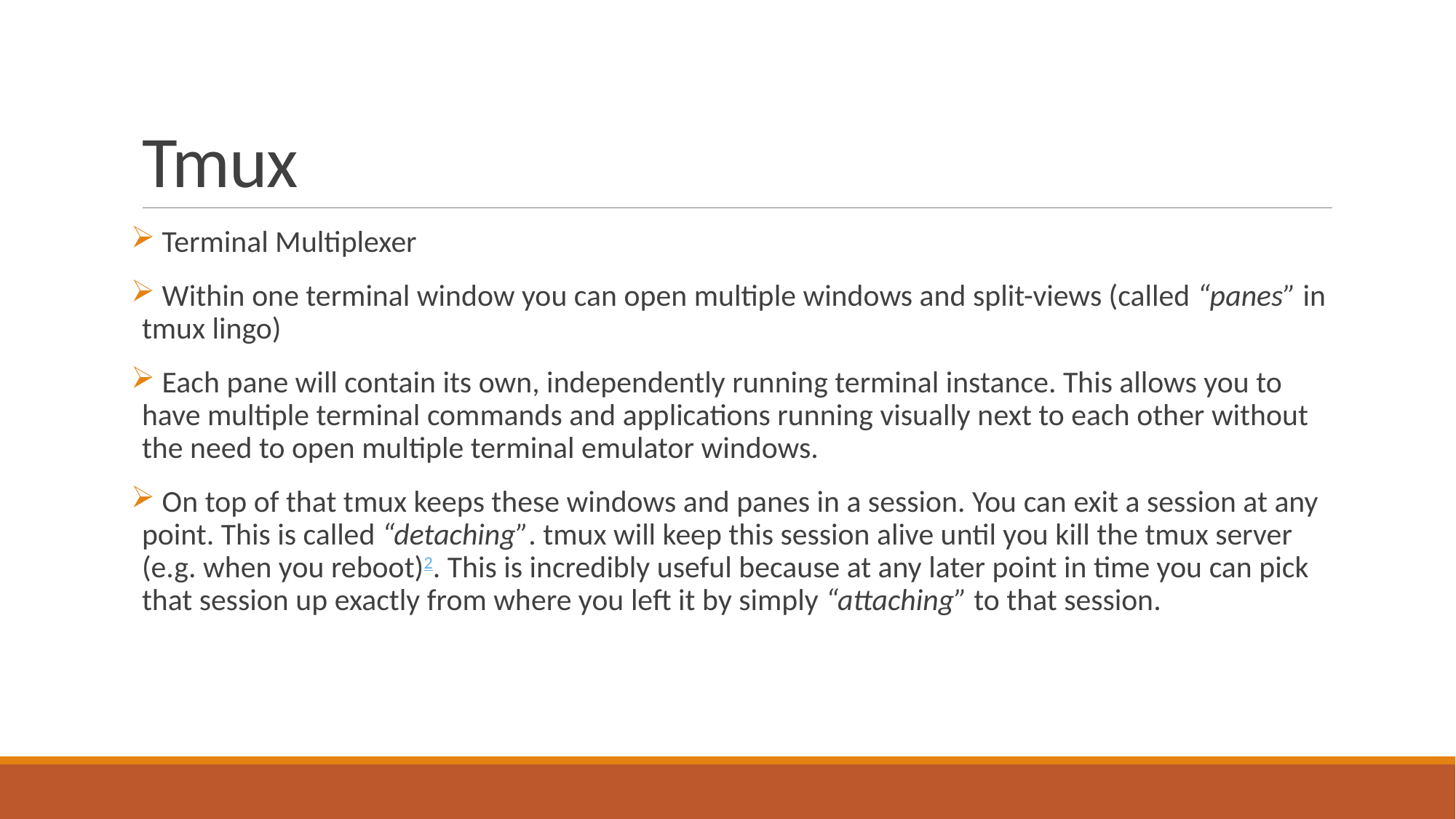

# Tmux
 Terminal Multiplexer
 Within one terminal window you can open multiple windows and split-views (called “panes” in tmux lingo)
 Each pane will contain its own, independently running terminal instance. This allows you to have multiple terminal commands and applications running visually next to each other without the need to open multiple terminal emulator windows.
 On top of that tmux keeps these windows and panes in a session. You can exit a session at any point. This is called “detaching”. tmux will keep this session alive until you kill the tmux server (e.g. when you reboot)2. This is incredibly useful because at any later point in time you can pick that session up exactly from where you left it by simply “attaching” to that session.